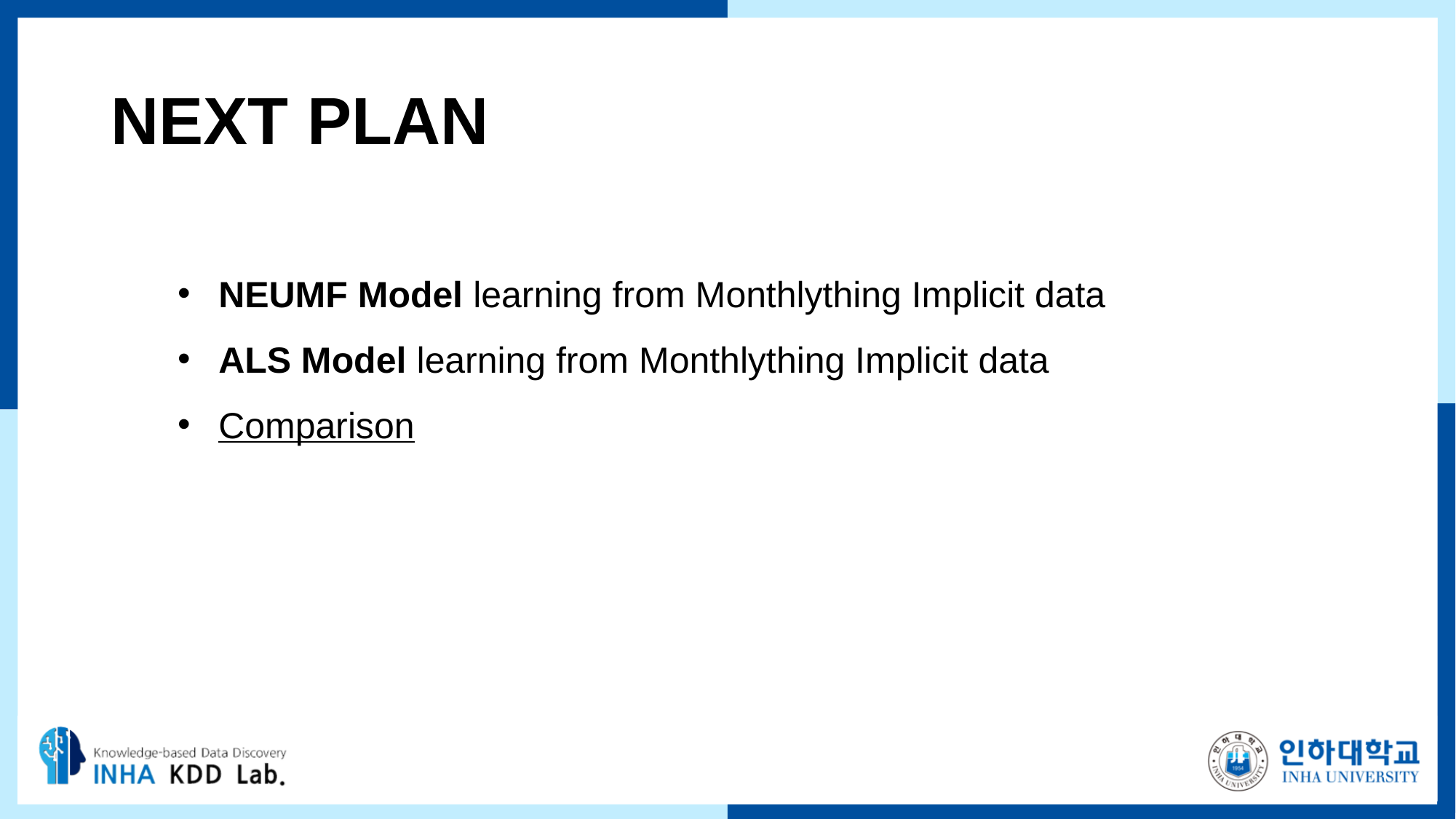

# NEXT PLAN
NEUMF Model learning from Monthlything Implicit data
ALS Model learning from Monthlything Implicit data
Comparison

11